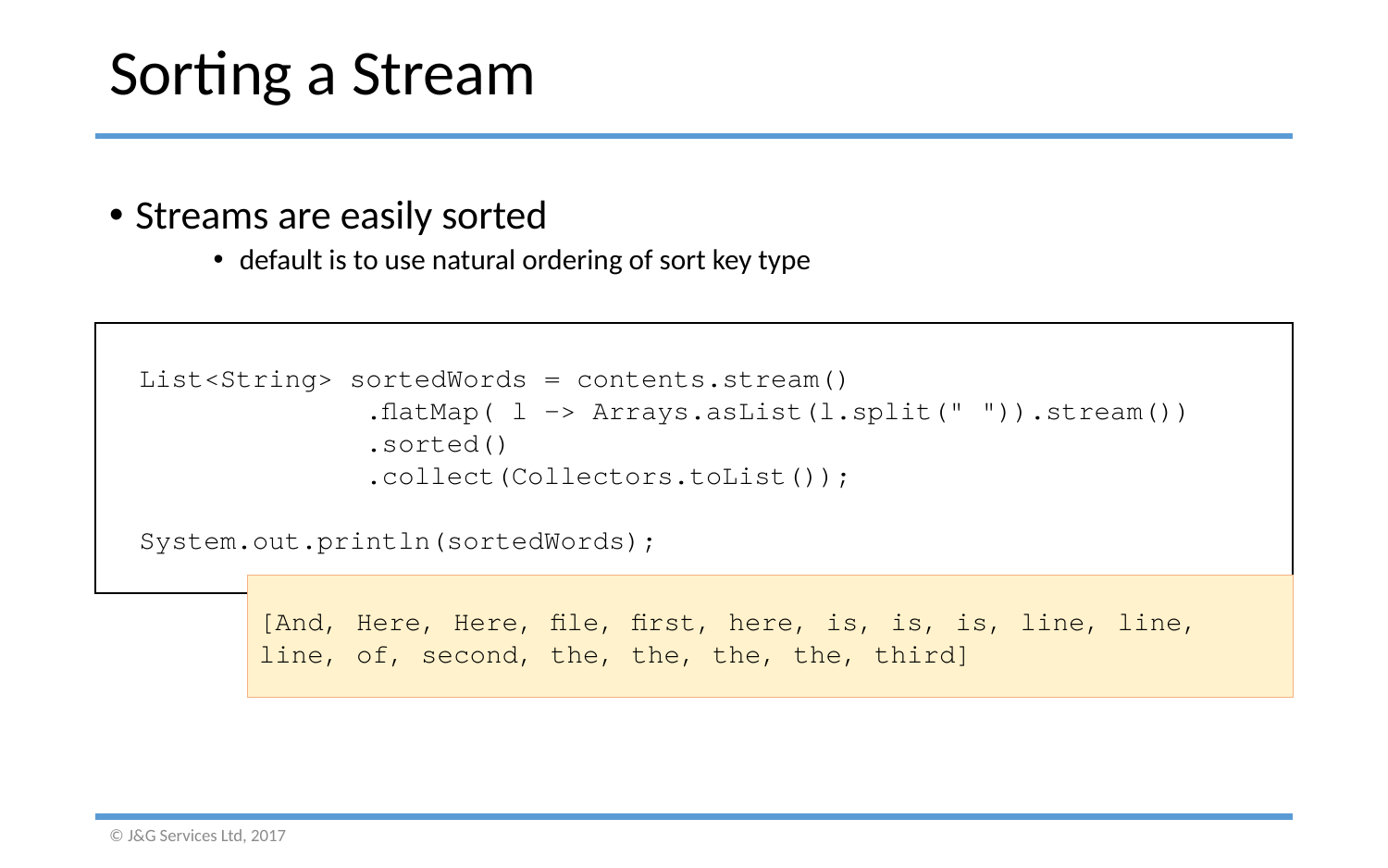

# Sorting a Stream
Streams are easily sorted
default is to use natural ordering of sort key type

  List<String> sortedWords = contents.stream()
                .flatMap( l -> Arrays.asList(l.split(" ")).stream())
                .sorted()
                .collect(Collectors.toList());

  System.out.println(sortedWords);

[And, Here, Here, file, first, here, is, is, is, line, line, line, of, second, the, the, the, the, third]